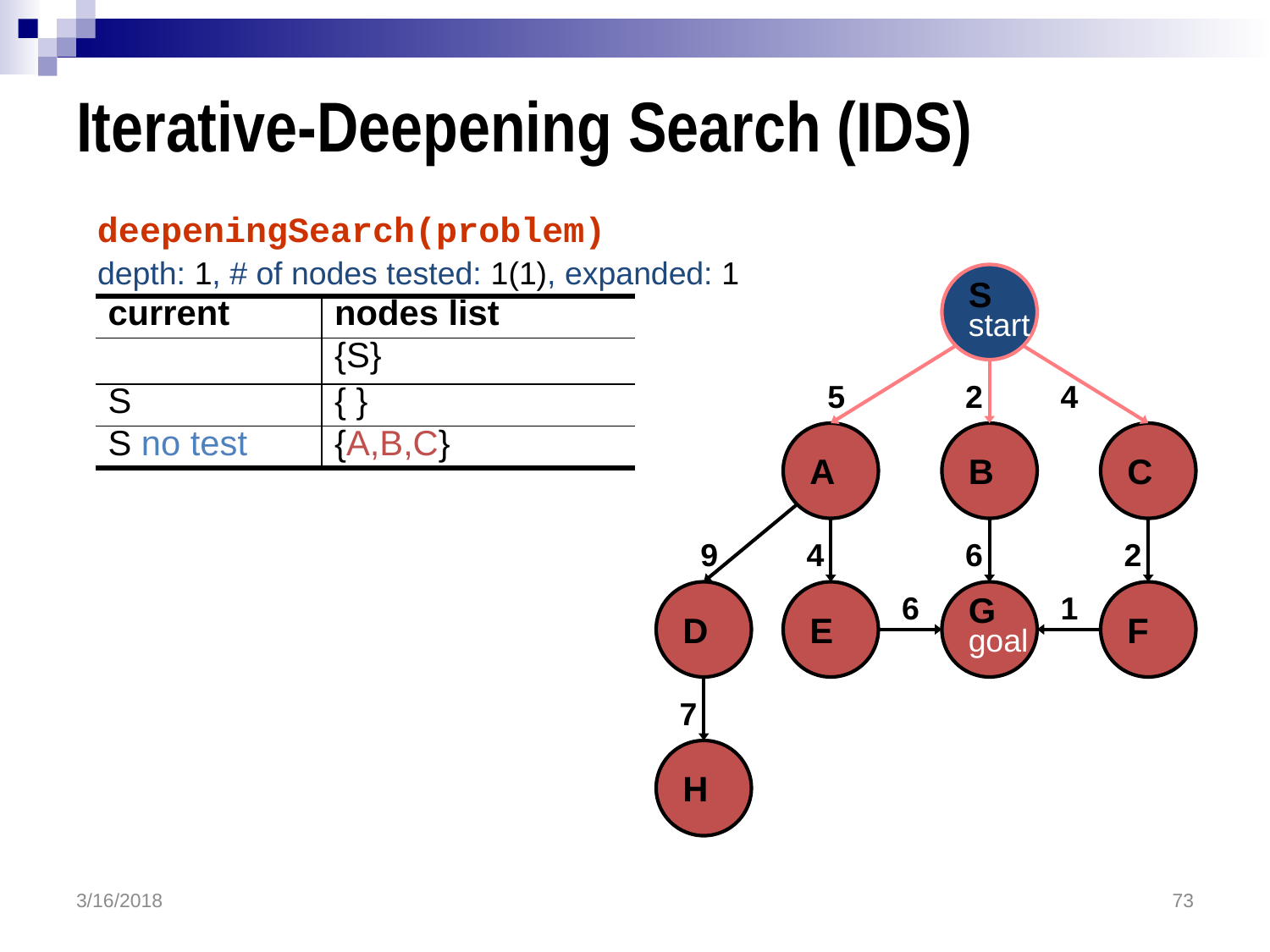

# Iterative-Deepening Search (IDS)
deepeningSearch(problem)
depth: 1, # of nodes tested: 1(1), expanded: 1
S
start
| current | nodes list |
| --- | --- |
|  | {S} |
| S | { } |
| S no test | {A,B,C} |
5
2
4
A
B
C
9
4
6
2
D
E
6
G
goal
1
F
7
H
3/16/2018
73